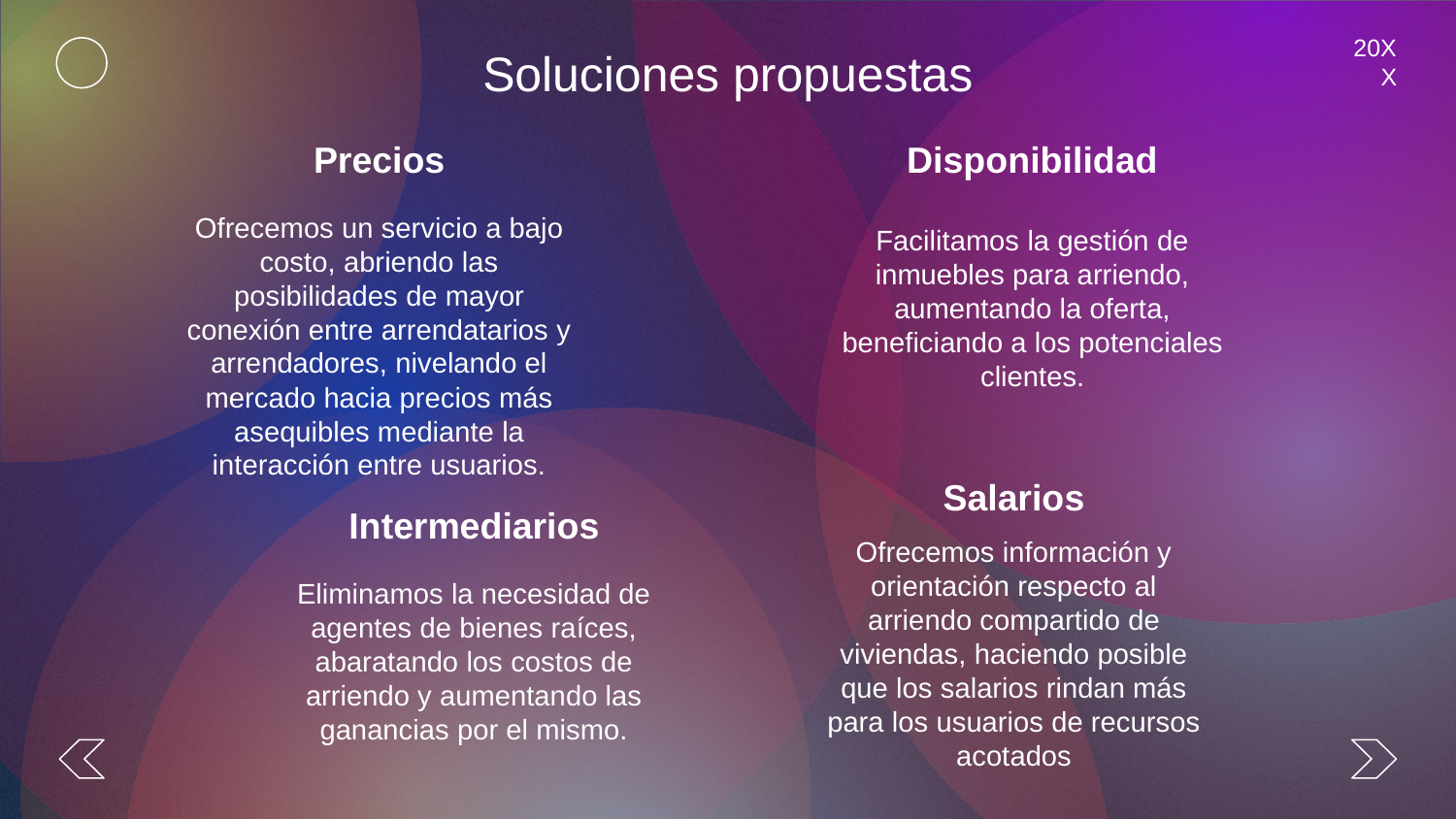

20XX
Soluciones propuestas

# Precios
Disponibilidad
Ofrecemos un servicio a bajo costo, abriendo las posibilidades de mayor conexión entre arrendatarios y arrendadores, nivelando el mercado hacia precios más asequibles mediante la interacción entre usuarios.
Facilitamos la gestión de inmuebles para arriendo, aumentando la oferta, beneficiando a los potenciales clientes.
Salarios
Intermediarios
Ofrecemos información y orientación respecto al arriendo compartido de viviendas, haciendo posible que los salarios rindan más para los usuarios de recursos acotados
Eliminamos la necesidad de agentes de bienes raíces, abaratando los costos de arriendo y aumentando las ganancias por el mismo.